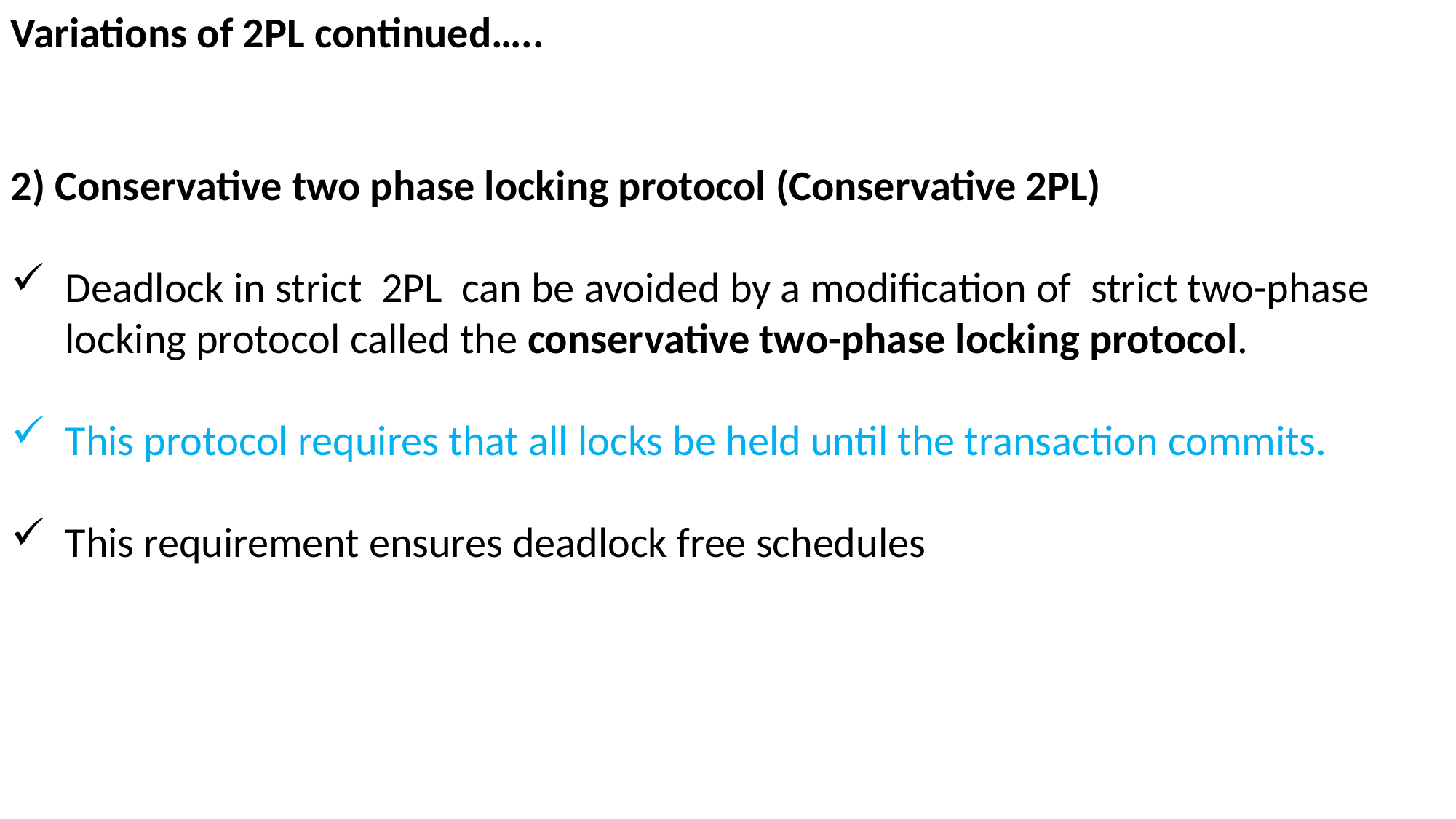

Variations of 2PL continued…..

2) Conservative two phase locking protocol (Conservative 2PL)

Deadlock in strict  2PL  can be avoided by a modification of  strict two-phase locking protocol called the conservative two-phase locking protocol.

This protocol requires that all locks be held until the transaction commits.

This requirement ensures deadlock free schedules